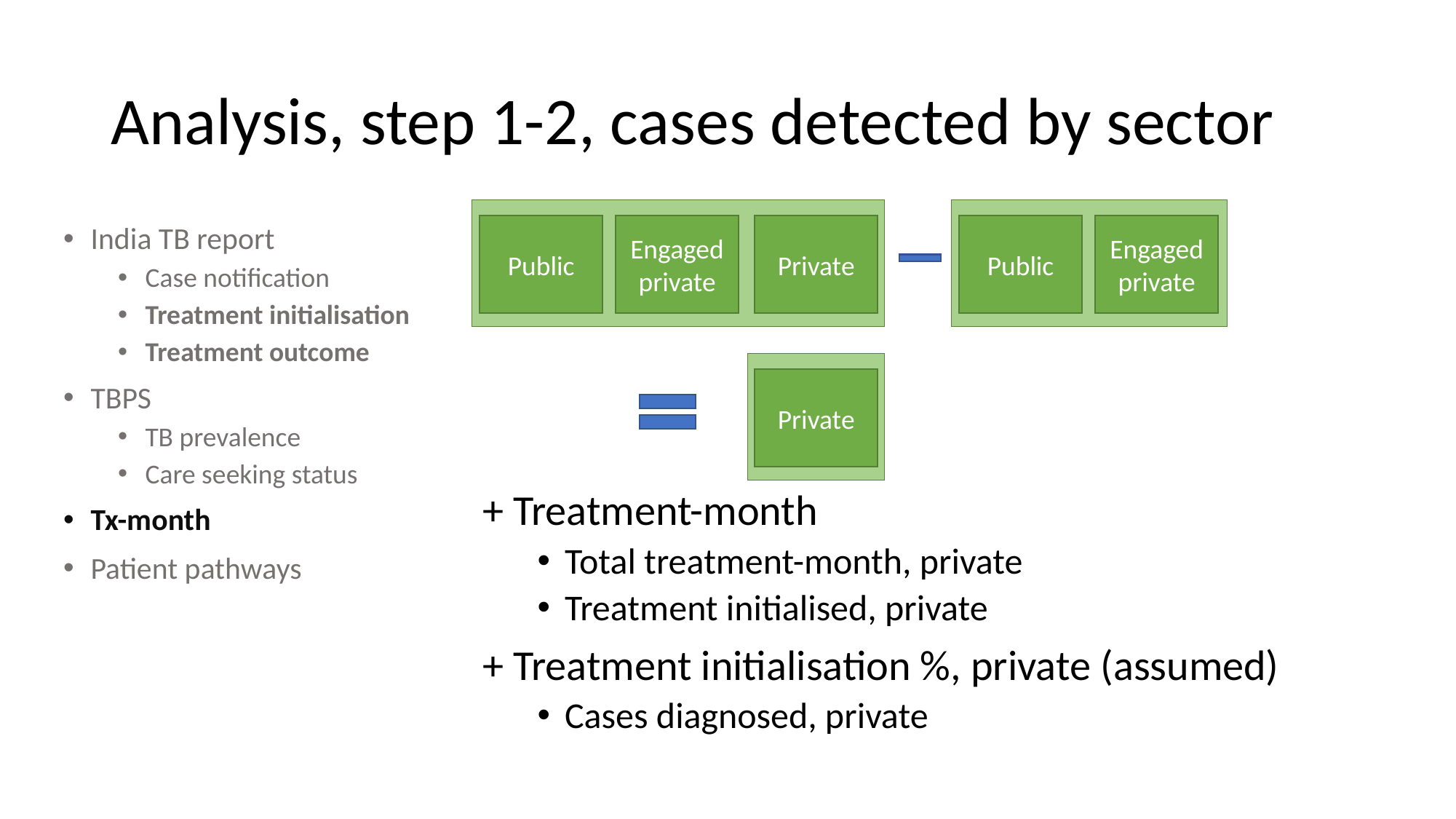

# Analysis, step 1-2, cases detected by sector

Public
Engaged private
Private
Public
Engaged private
India TB report
Case notification
Treatment initialisation
Treatment outcome
TBPS
TB prevalence
Care seeking status
Tx-month
Patient pathways

Private

+ Treatment-month
Total treatment-month, private
Treatment initialised, private
+ Treatment initialisation %, private (assumed)
Cases diagnosed, private